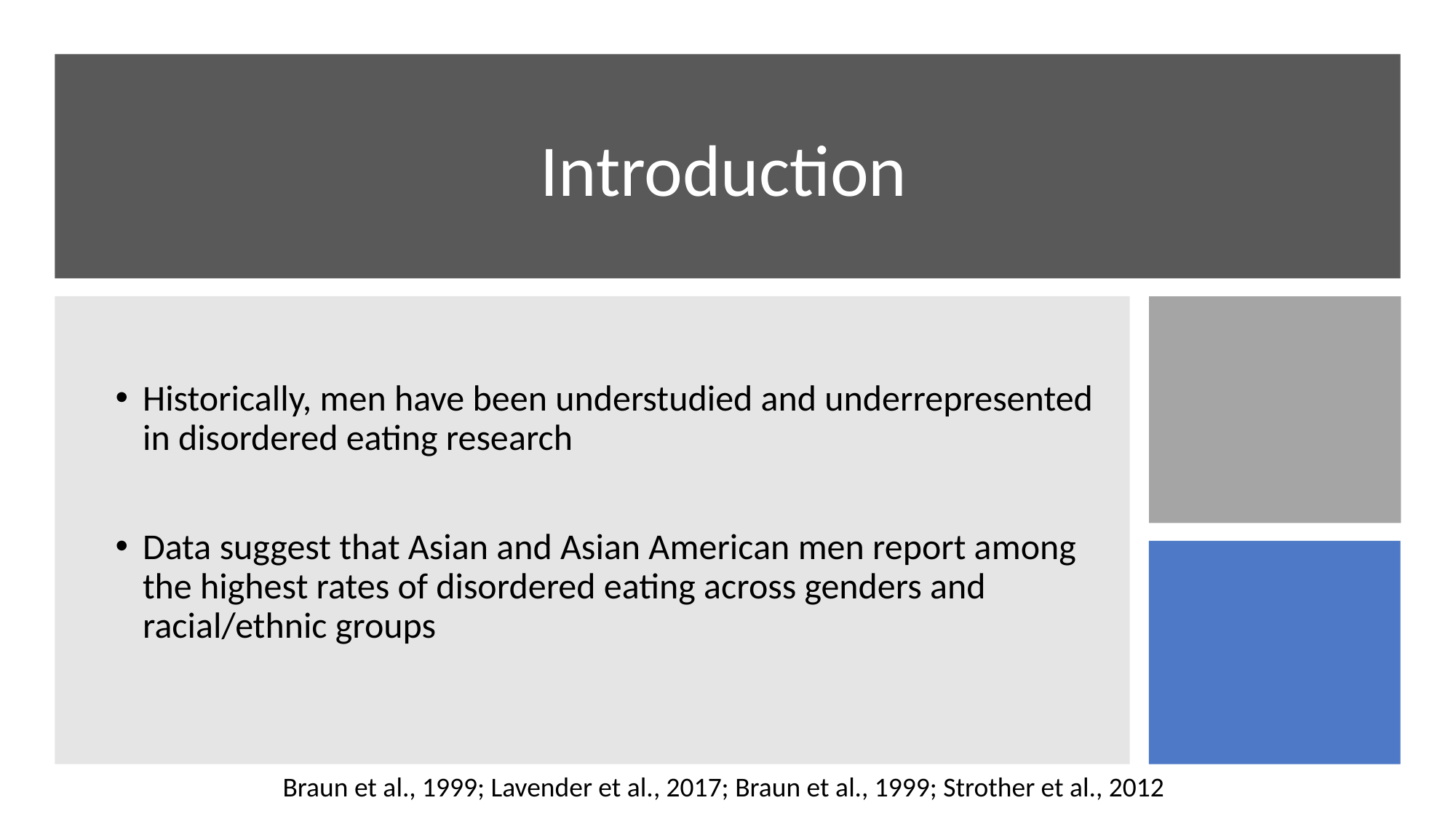

# Introduction

Historically, men have been understudied and underrepresented in disordered eating research

Data suggest that Asian and Asian American men report among the highest rates of disordered eating across genders and racial/ethnic groups

Braun et al., 1999; Lavender et al., 2017; Braun et al., 1999; Strother et al., 2012